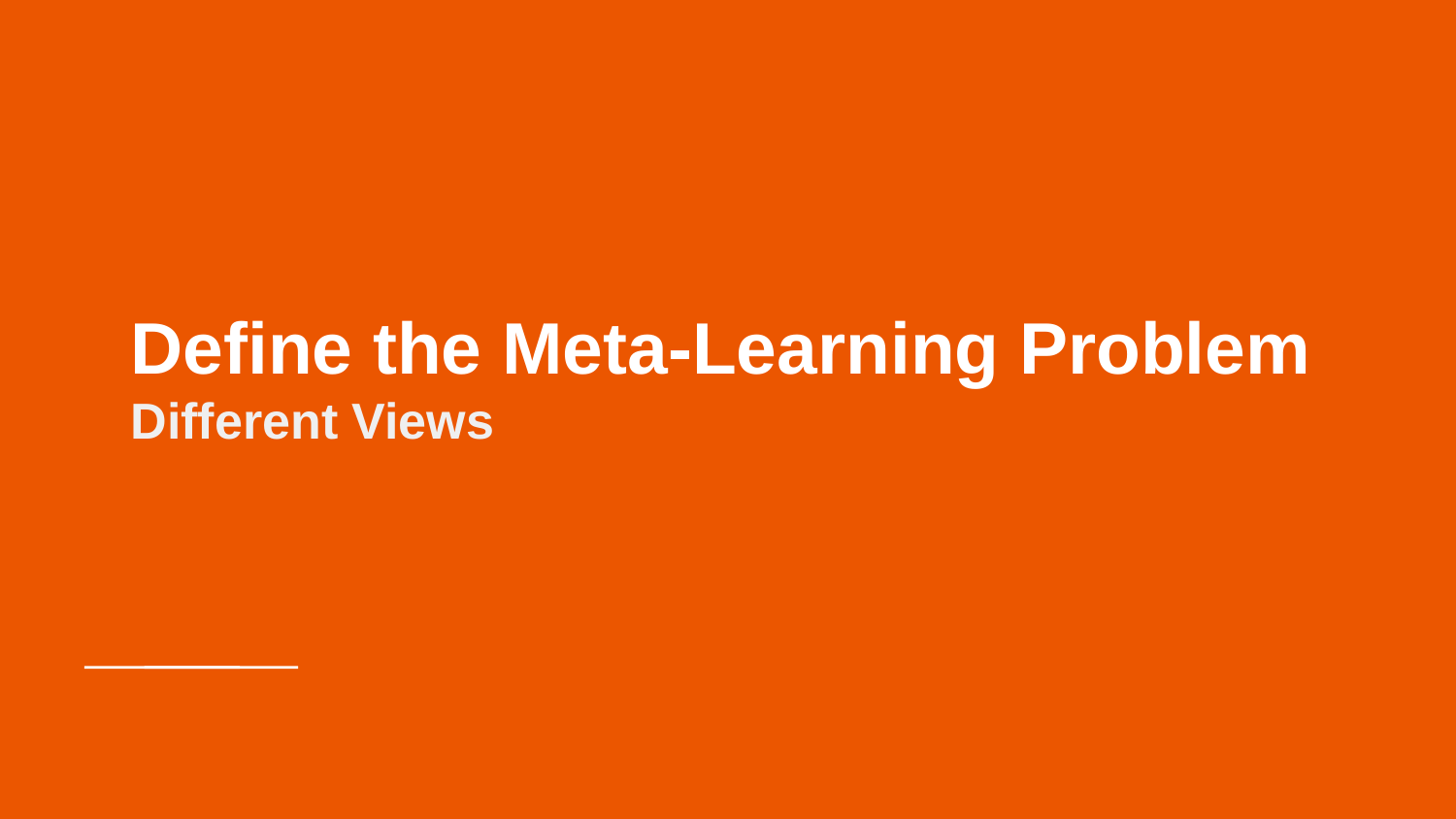

# Define the Meta-Learning Problem
Different Views